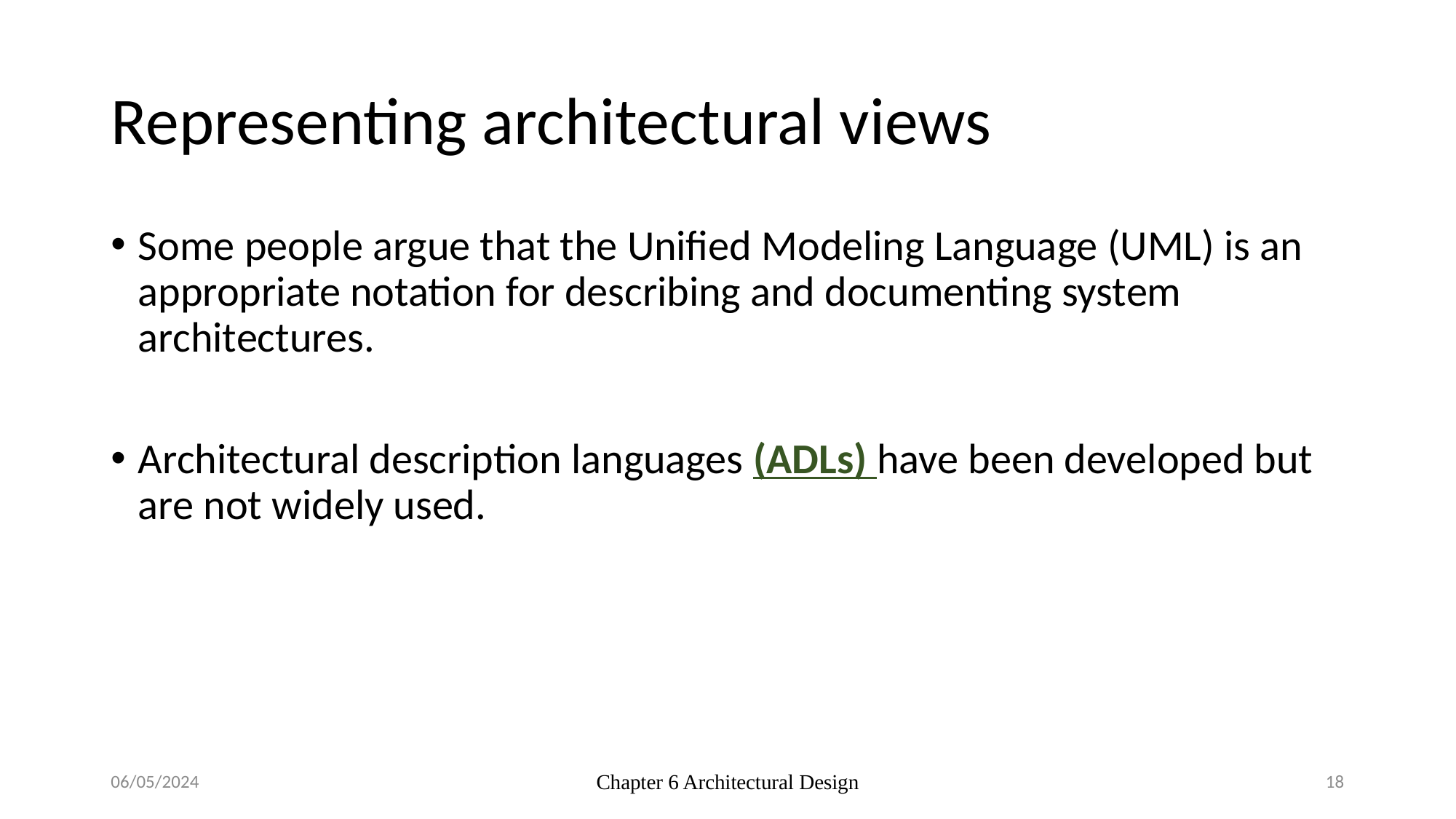

# Representing architectural views
Some people argue that the Unified Modeling Language (UML) is an appropriate notation for describing and documenting system architectures.

Architectural description languages (ADLs) have been developed but are not widely used.

06/05/2024
Chapter 6 Architectural Design
18